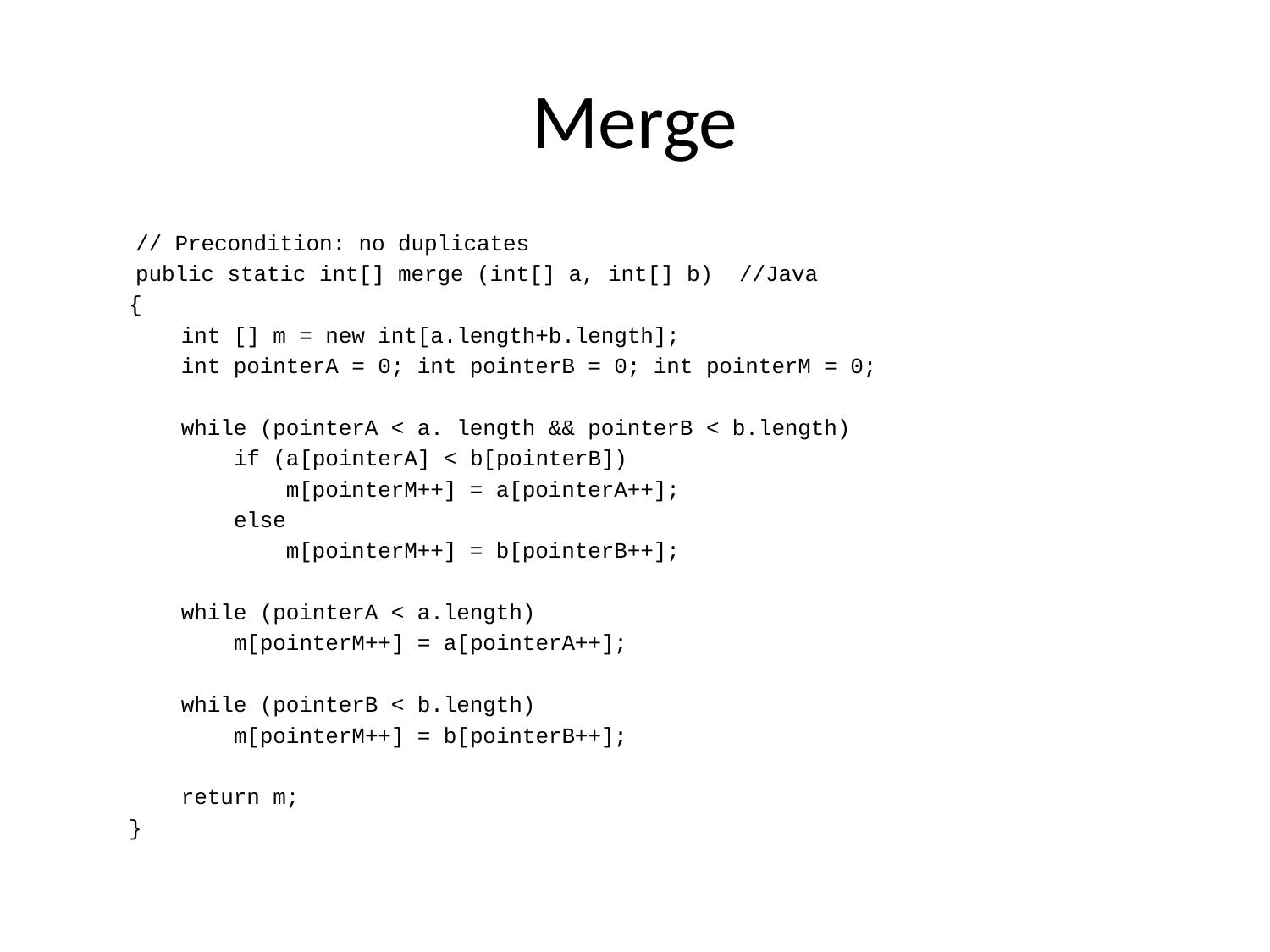

# Merge
	 // Precondition: no duplicates
	 public static int[] merge (int[] a, int[] b)  //Java
    {
        int [] m = new int[a.length+b.length];
        int pointerA = 0; int pointerB = 0; int pointerM = 0;

        while (pointerA < a. length && pointerB < b.length)
            if (a[pointerA] < b[pointerB])
                m[pointerM++] = a[pointerA++];
            else
                m[pointerM++] = b[pointerB++];

        while (pointerA < a.length)
            m[pointerM++] = a[pointerA++];

        while (pointerB < b.length)
            m[pointerM++] = b[pointerB++];

        return m;
    }